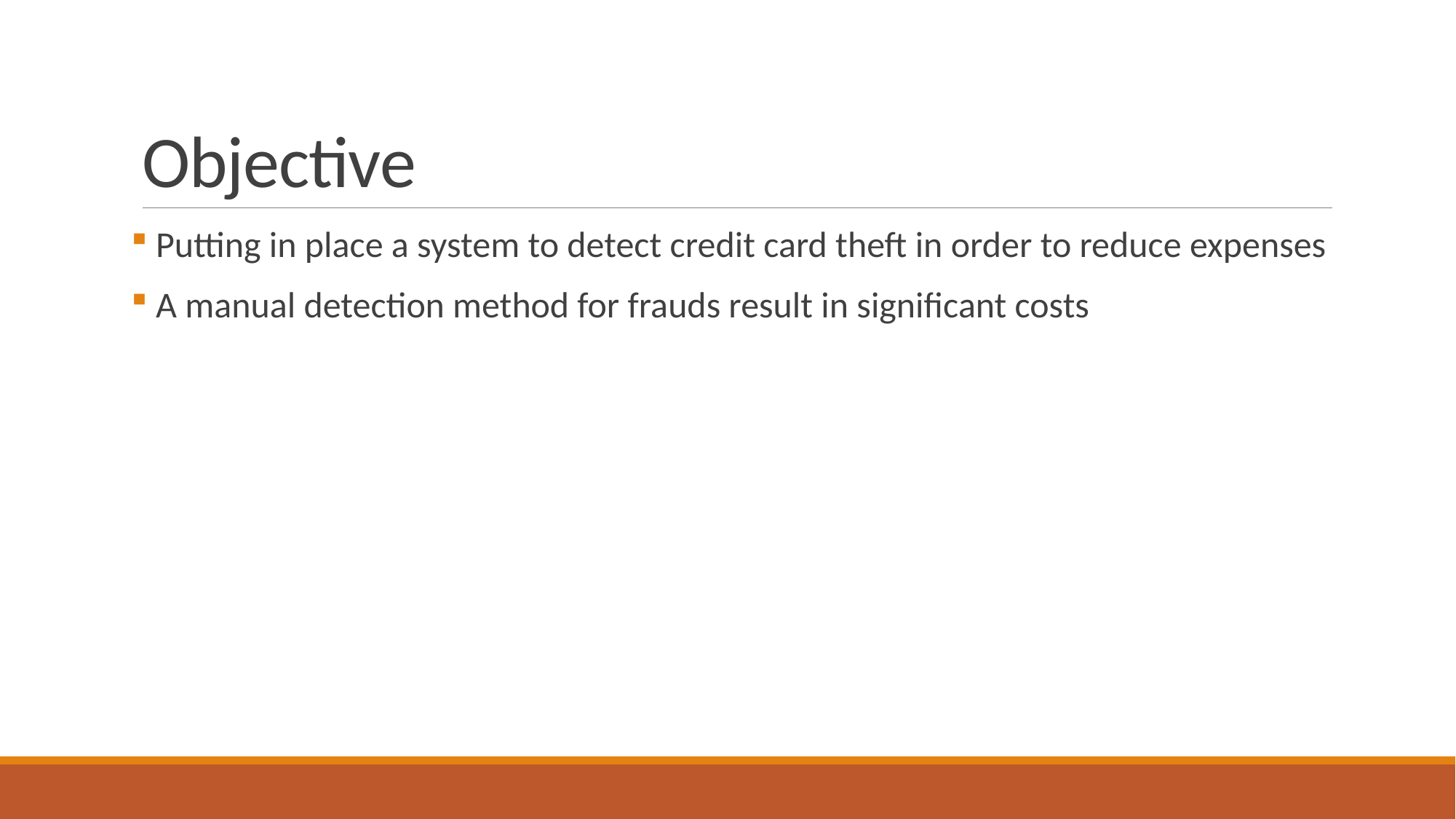

# Objective
 Putting in place a system to detect credit card theft in order to reduce expenses
 A manual detection method for frauds result in significant costs